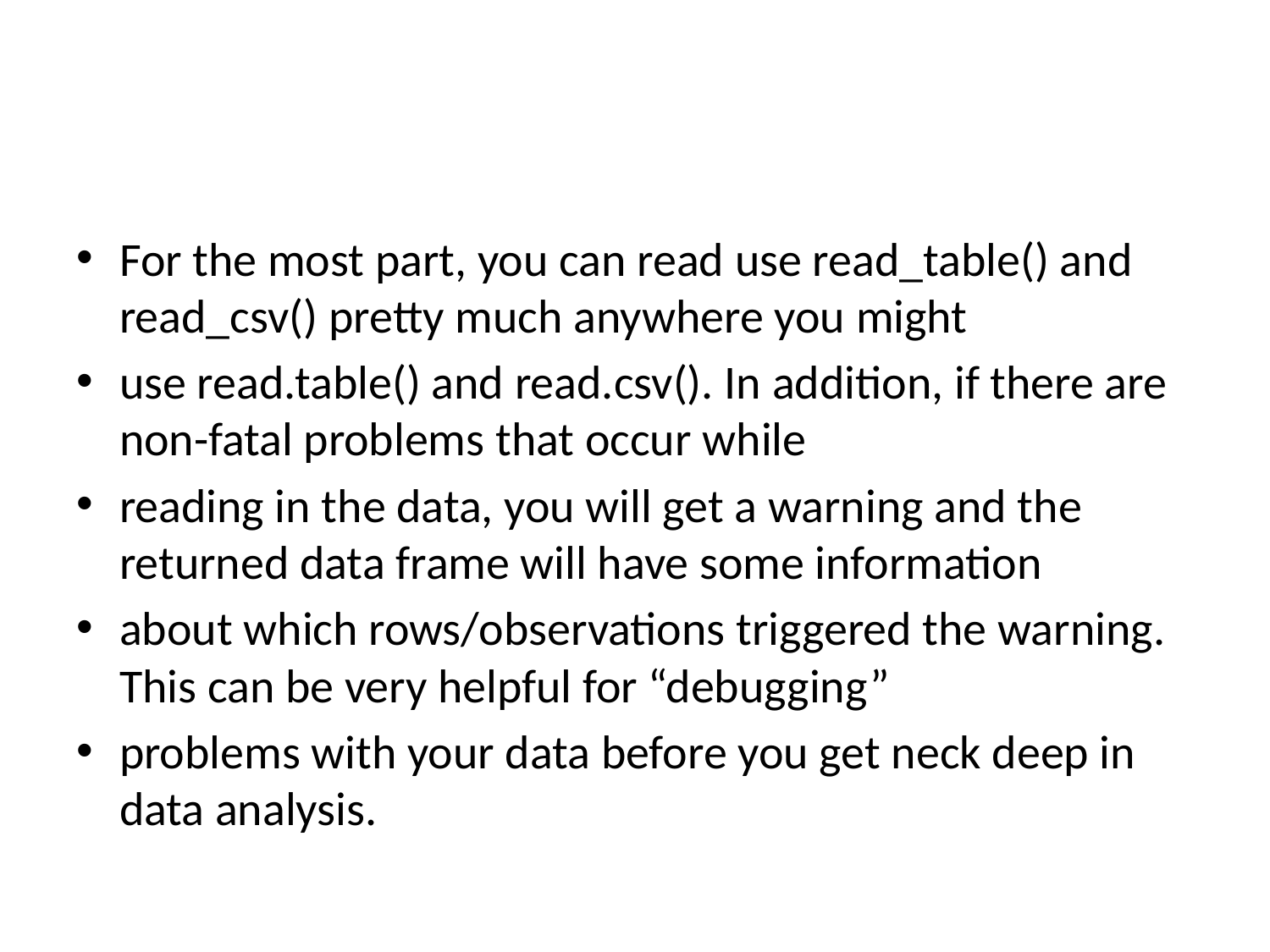

#
For the most part, you can read use read_table() and read_csv() pretty much anywhere you might
use read.table() and read.csv(). In addition, if there are non-fatal problems that occur while
reading in the data, you will get a warning and the returned data frame will have some information
about which rows/observations triggered the warning. This can be very helpful for “debugging”
problems with your data before you get neck deep in data analysis.